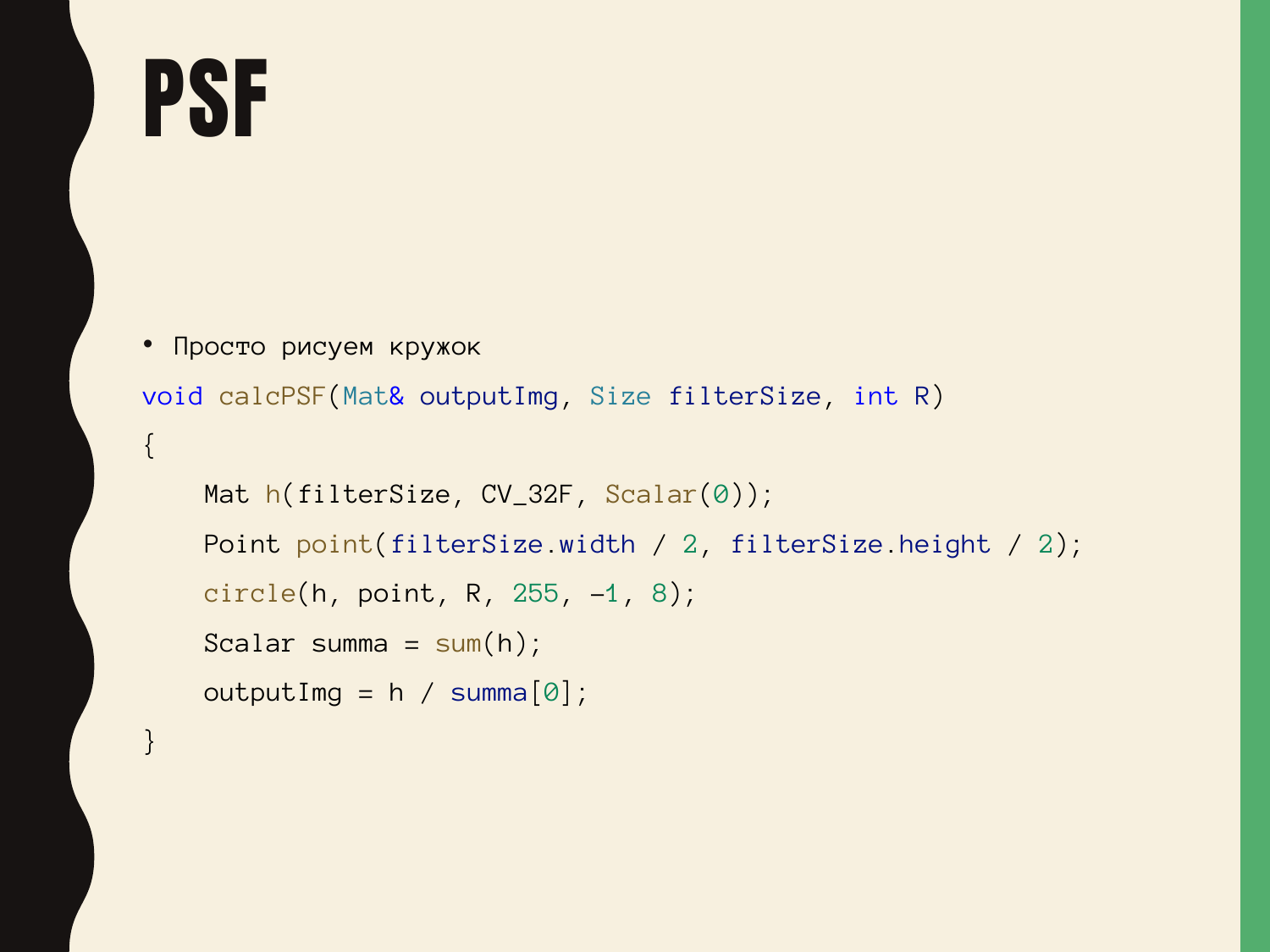

# PSF
Просто рисуем кружок
void calcPSF(Mat& outputImg, Size filterSize, int R)
{
    Mat h(filterSize, CV_32F, Scalar(0));
    Point point(filterSize.width / 2, filterSize.height / 2);
    circle(h, point, R, 255, -1, 8);
    Scalar summa = sum(h);
    outputImg = h / summa[0];
}